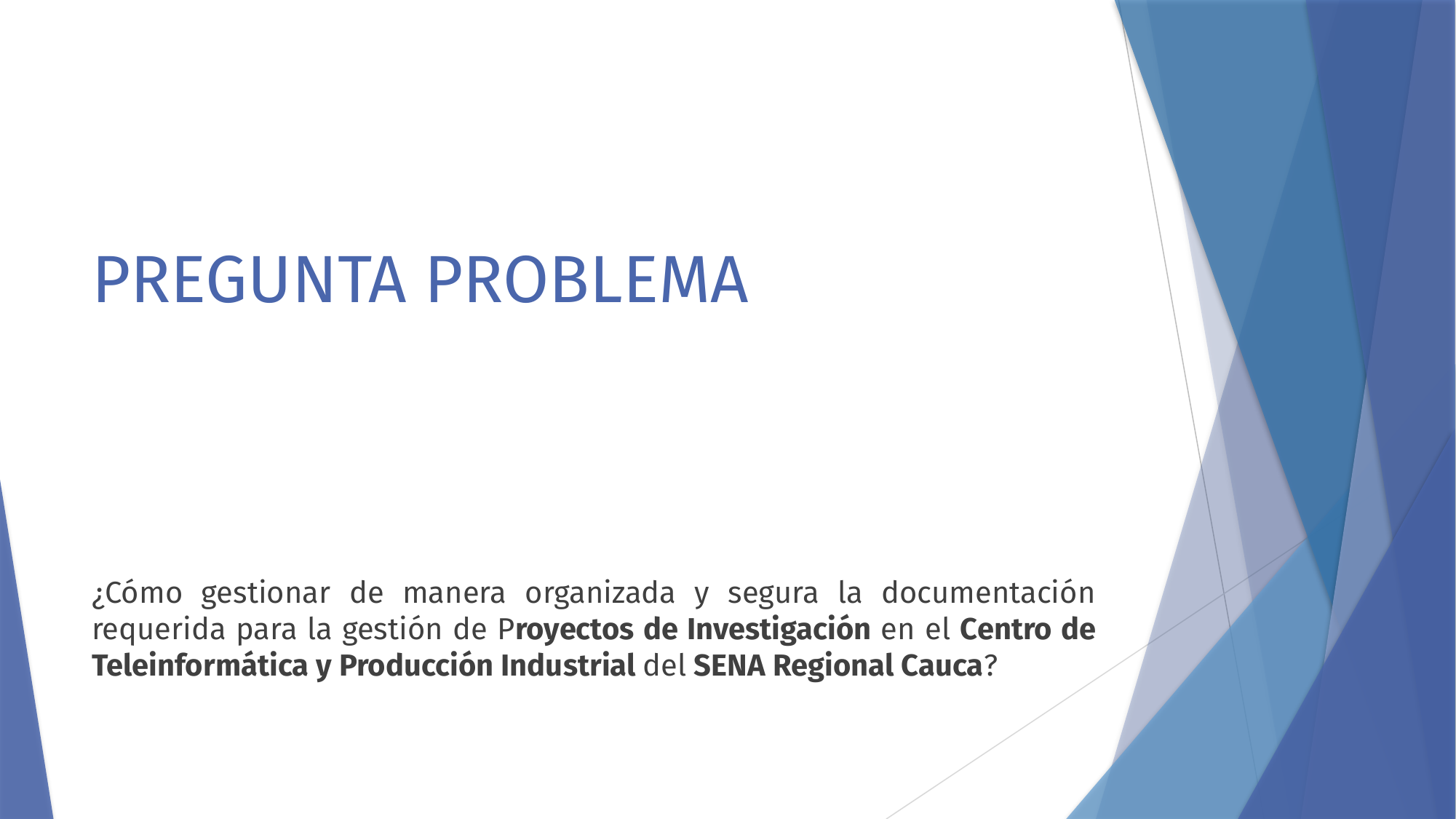

# PREGUNTA PROBLEMA
¿Cómo gestionar de manera organizada y segura la documentación requerida para la gestión de Proyectos de Investigación en el Centro de Teleinformática y Producción Industrial del SENA Regional Cauca?